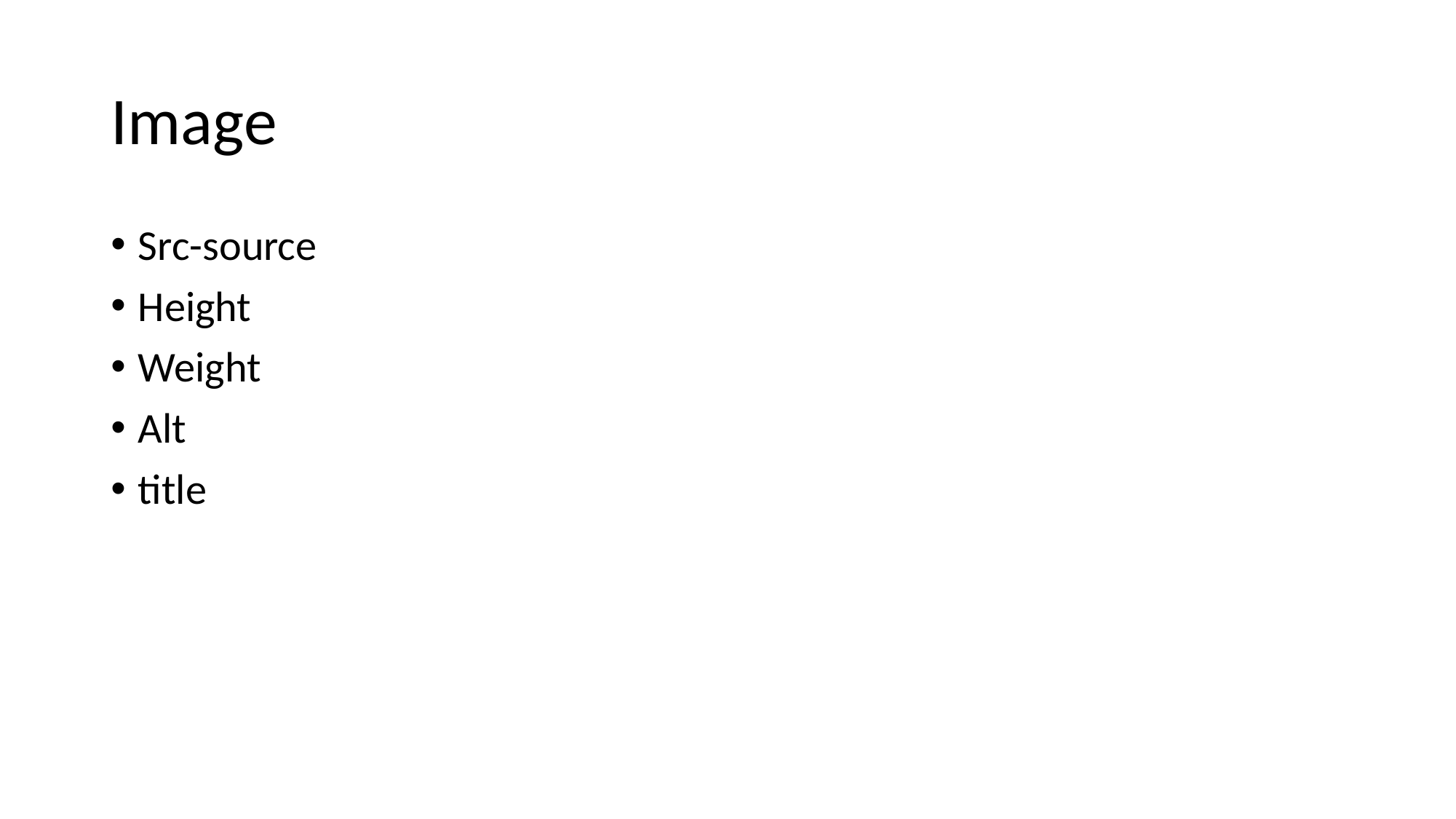

# Image
Src-source
Height
Weight
Alt
title